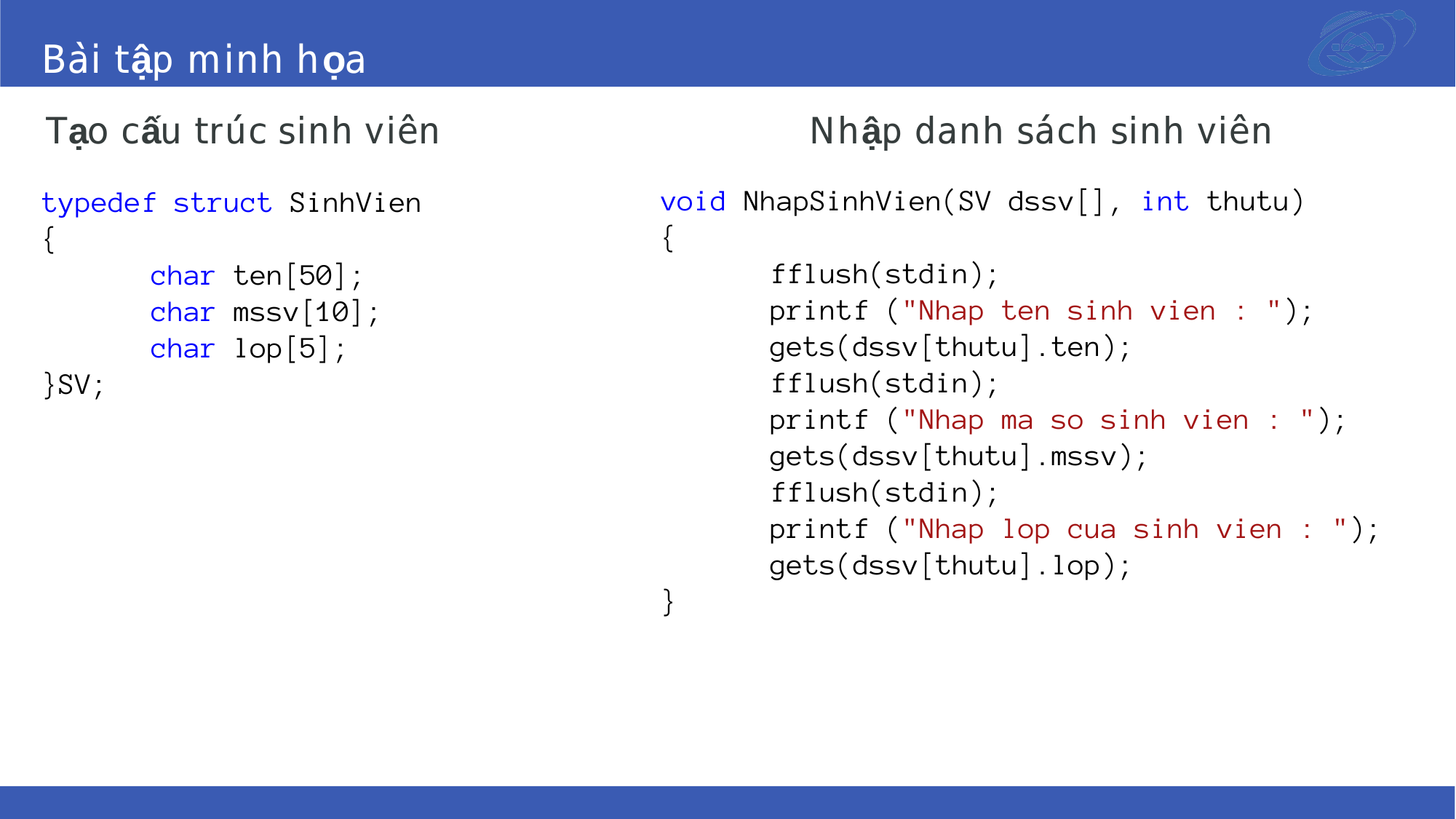

# Bài tập minh họa
Tạo cấu trúc sinh viên				Nhập danh sách sinh viên

void NhapSinhVien(SV dssv[], int thutu)
{
	fflush(stdin);
	printf ("Nhap ten sinh vien : ");
	gets(dssv[thutu].ten);
	fflush(stdin);
	printf ("Nhap ma so sinh vien : ");
	gets(dssv[thutu].mssv);
	fflush(stdin);
	printf ("Nhap lop cua sinh vien : ");
	gets(dssv[thutu].lop);
}
typedef struct SinhVien
{
	char ten[50];
	char mssv[10];
	char lop[5];
}SV;